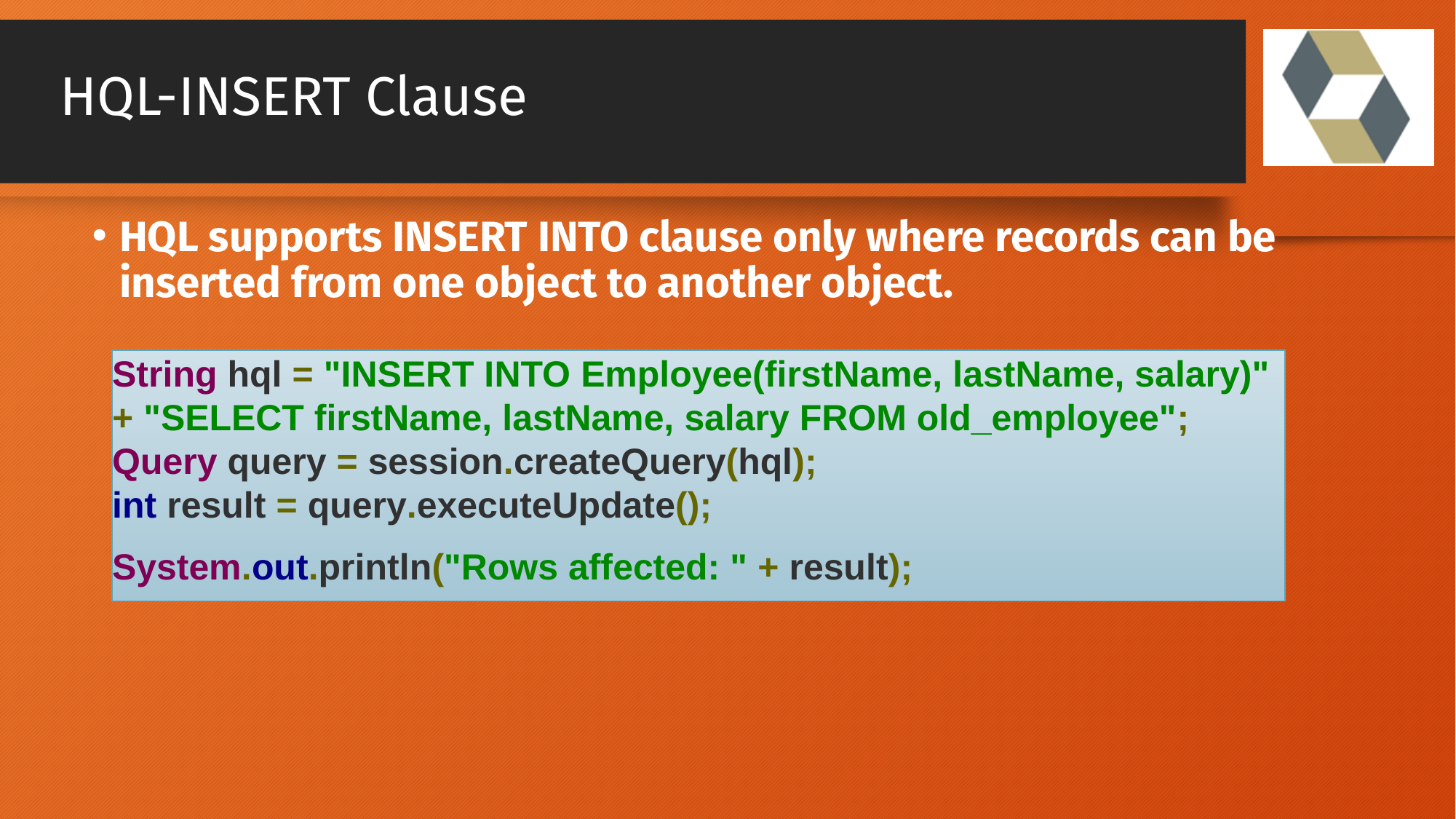

# HQL-INSERT Clause
HQL supports INSERT INTO clause only where records can be inserted from one object to another object.
String hql = "INSERT INTO Employee(firstName, lastName, salary)" + "SELECT firstName, lastName, salary FROM old_employee"; Query query = session.createQuery(hql);
int result = query.executeUpdate();
System.out.println("Rows affected: " + result);